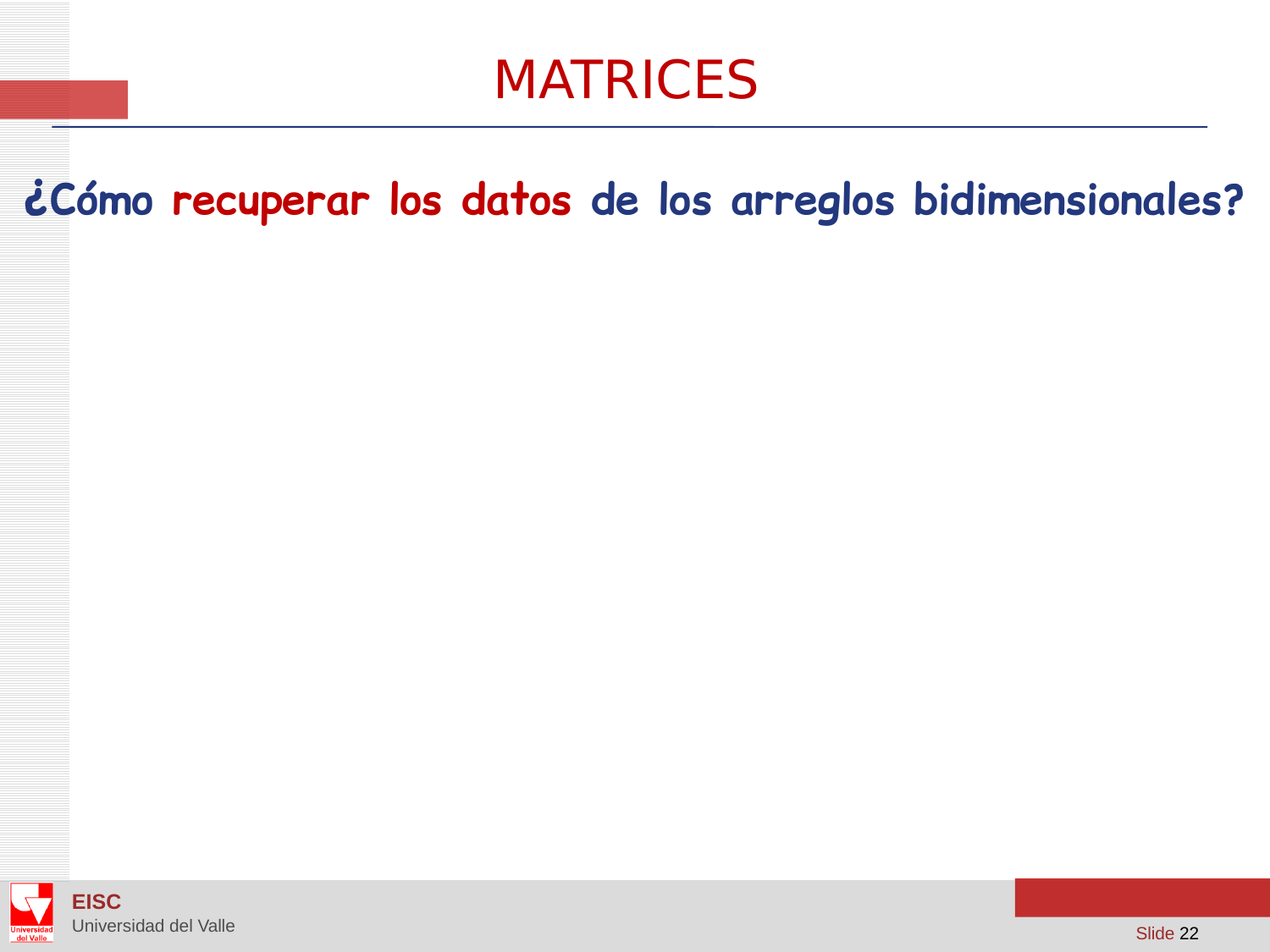

Matrices

¿Cómo recuperar los datos de los arreglos bidimensionales?